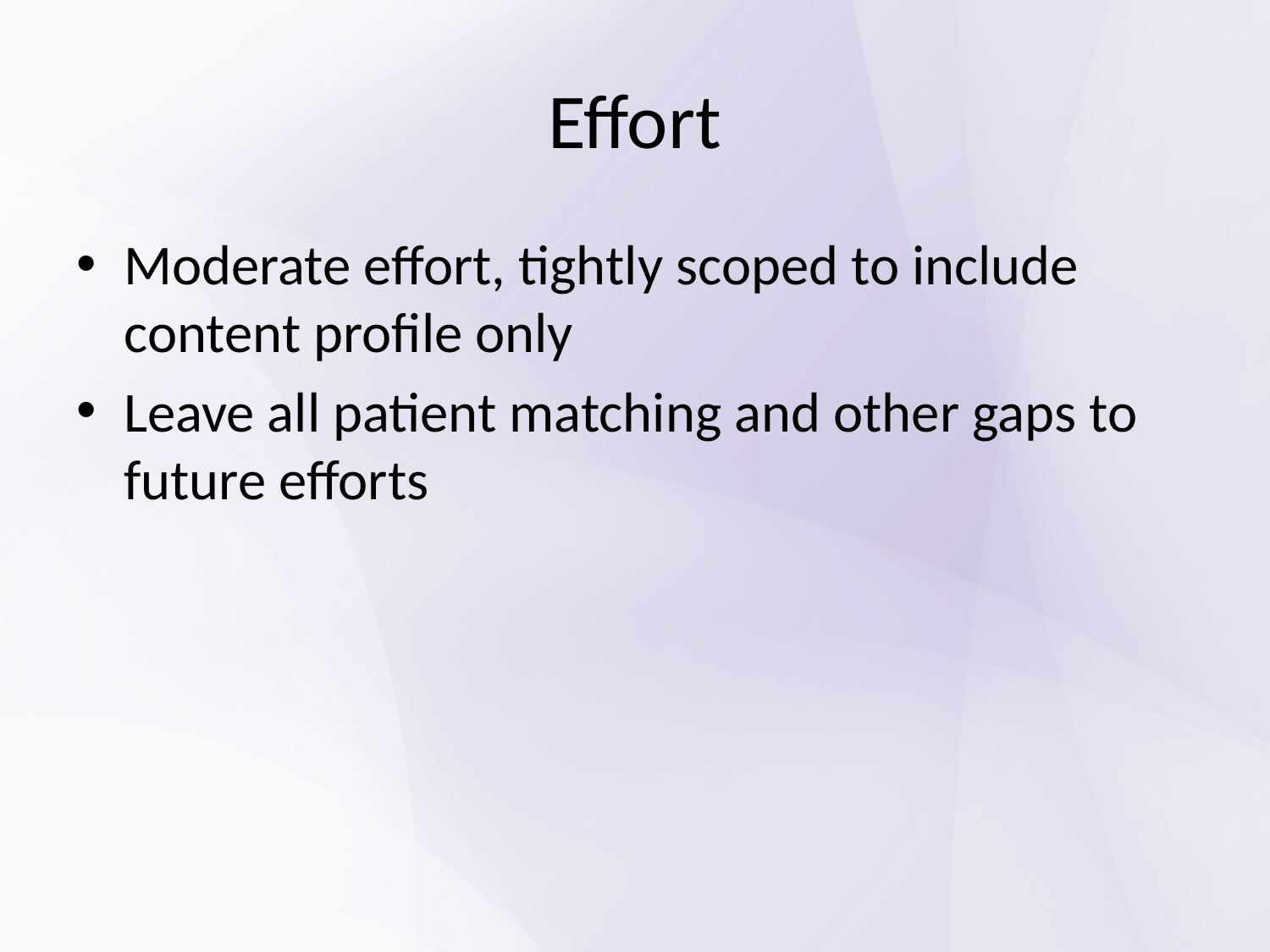

# Effort
Moderate effort, tightly scoped to include content profile only
Leave all patient matching and other gaps to future efforts